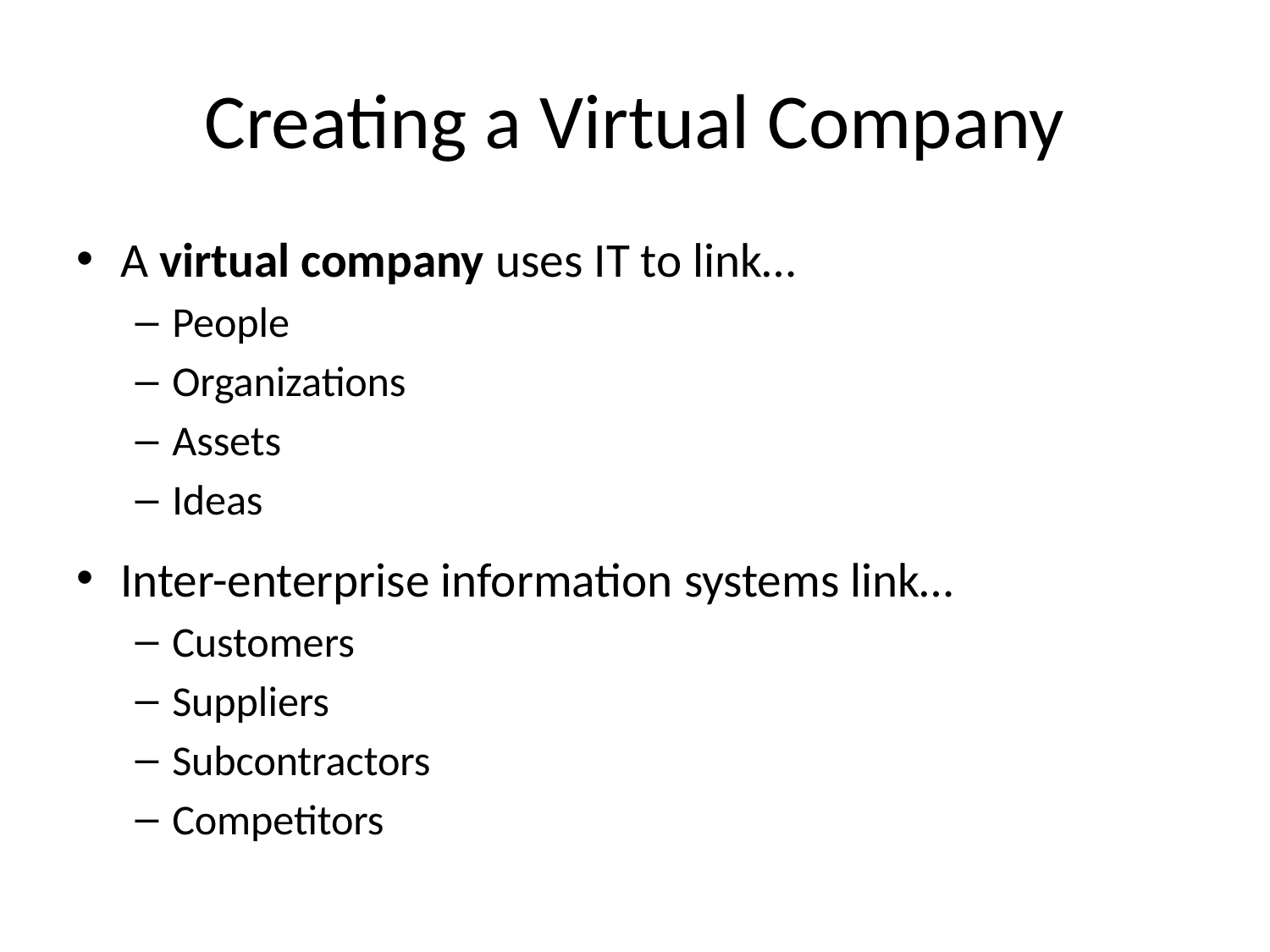

# Creating a Virtual Company
A virtual company uses IT to link…
People
Organizations
Assets
Ideas
Inter-enterprise information systems link…
Customers
Suppliers
Subcontractors
Competitors